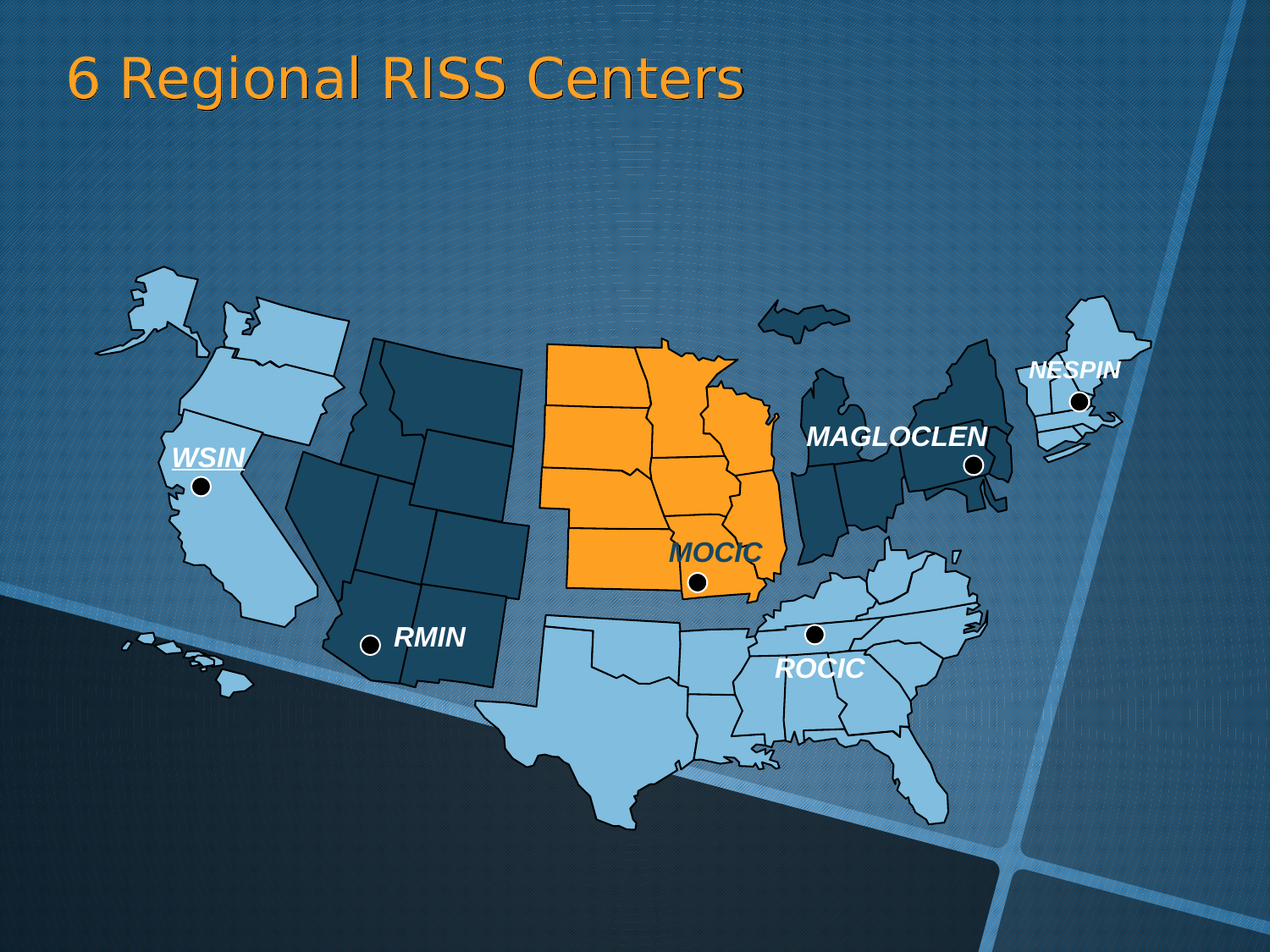

6 Regional RISS Centers

NESPIN

MAGLOCLEN

WSIN

MOCIC

RMIN

ROCIC